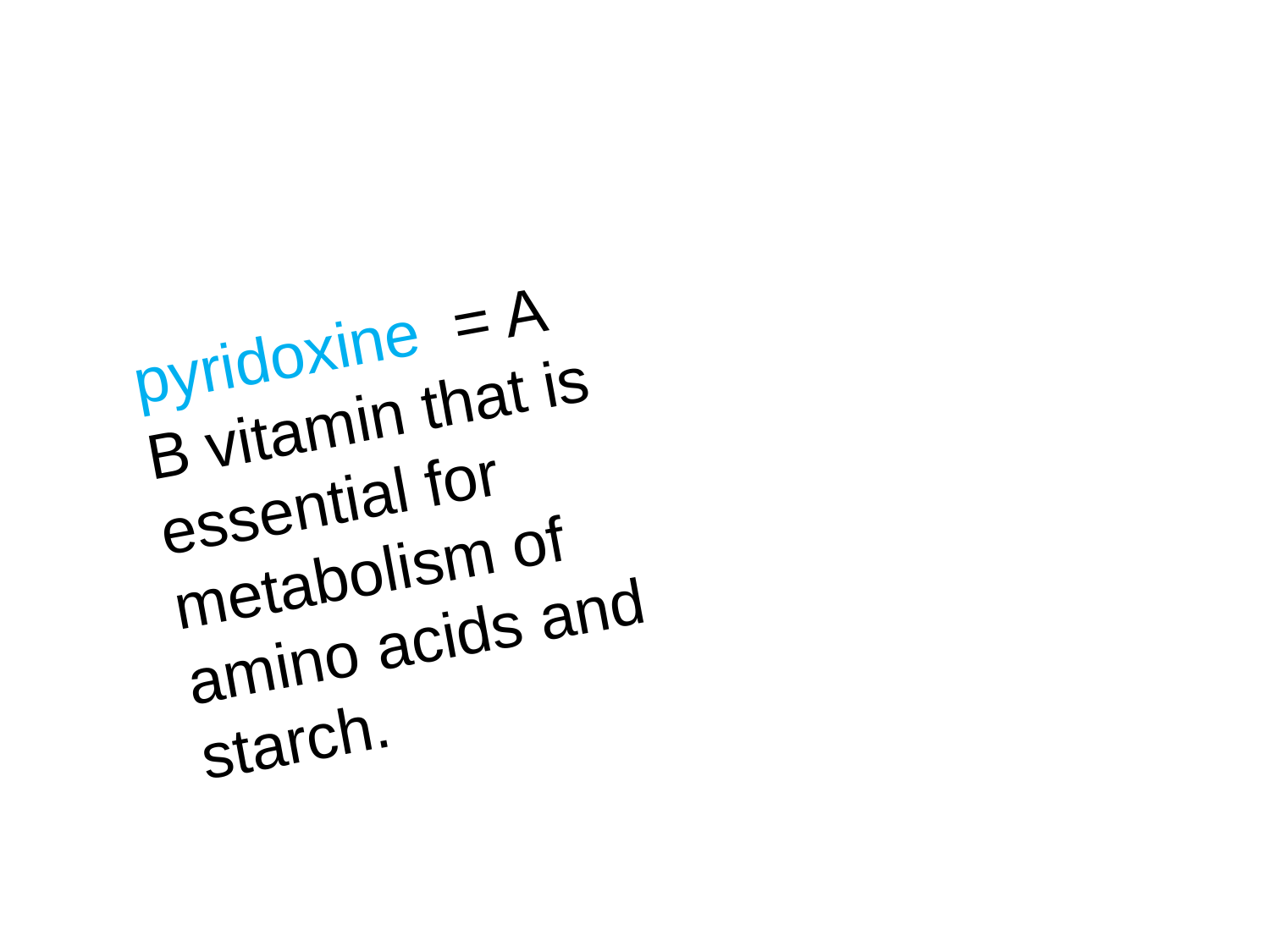

pyridoxine  = A B vitamin that is essential for metabolism of amino acids and starch.